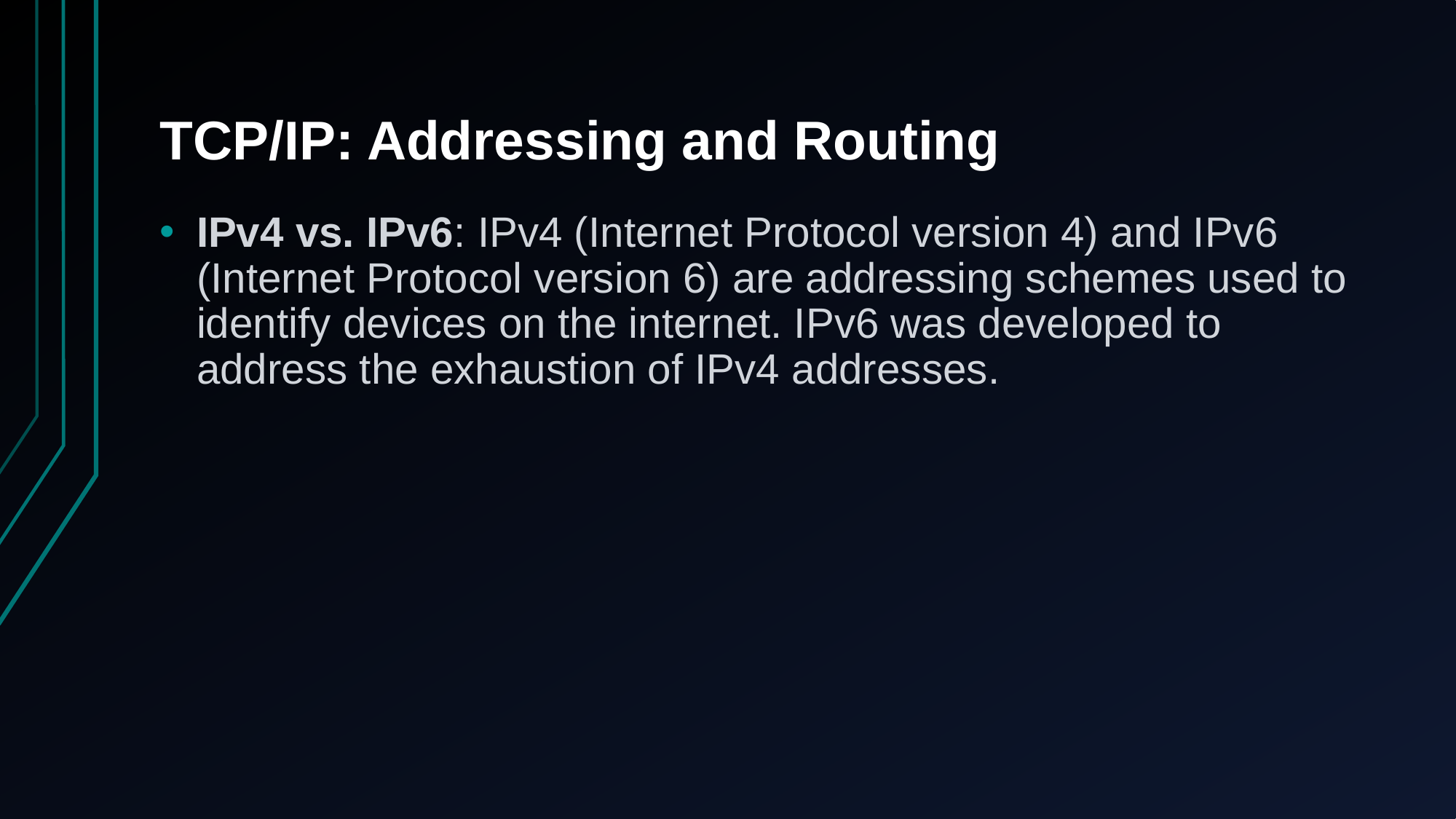

# TCP/IP: Addressing and Routing
IPv4 vs. IPv6: IPv4 (Internet Protocol version 4) and IPv6 (Internet Protocol version 6) are addressing schemes used to identify devices on the internet. IPv6 was developed to address the exhaustion of IPv4 addresses.